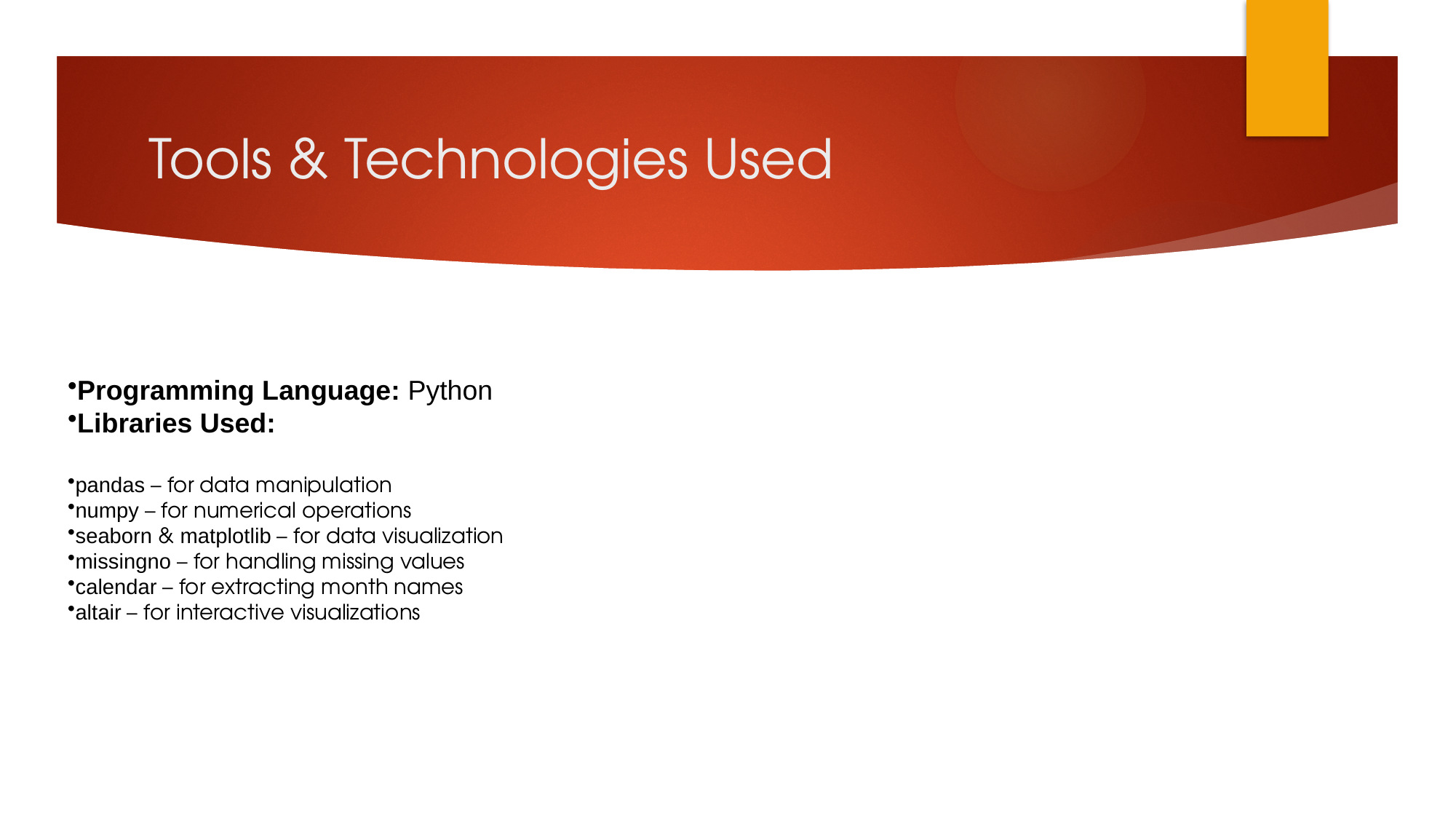

# Tools & Technologies Used
Programming Language: Python
Libraries Used:

pandas – for data manipulation
numpy – for numerical operations
seaborn & matplotlib – for data visualization
missingno – for handling missing values
calendar – for extracting month names
altair – for interactive visualizations